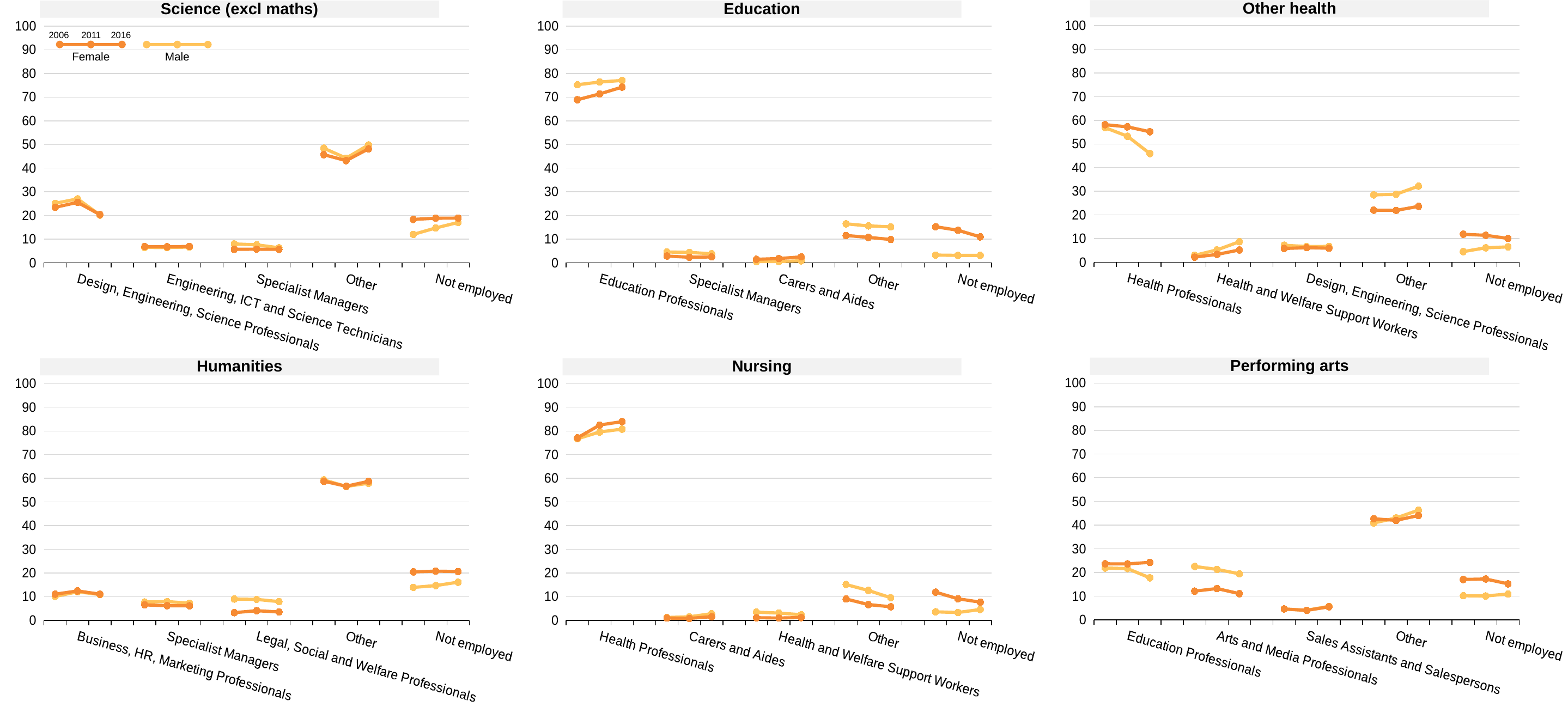

Other health
Science (excl maths)
Education

### Chart

| Category | Male | Female |
|---|---|---|
|  | 56.89036885245902 | 58.15959741193386 |
| Health Professionals | 53.26944194868724 | 57.21699162280377 |
|  | 45.941198930889655 | 55.169102421750736 |
|  | None | None |
|  | 2.932889344262295 | 2.166991886618055 |
| Health and Welfare Support Workers | 5.231107117899571 | 3.306397805619394 |
|  | 8.697976326842307 | 5.203613120067221 |
|  | None | None |
|  | 7.197745901639344 | 5.828283865667043 |
| Design, Engineering, Science Professionals | 6.638714185883996 | 6.167988731559048 |
|  | 6.704849179075984 | 5.941841971011014 |
|  | None | None |
|  | 28.47079918032786 | 22.008832289206133 |
| Other | 28.75112309074574 | 21.917858996219163 |
|  | 32.157311951126374 | 23.614320439336165 |
|  | None | None |
|  | 4.508196721311475 | 11.83629454657492 |
| Not employed | 6.109613656783468 | 11.390762843798651 |

### Chart

| Category | Male | Female |
|---|---|---|
|  | 25.128950236106068 | 23.431007500944364 |
| Design, Engineering, Science Professionals | 27.012866938901304 | 25.52988047808765 |
|  | 20.174648277773926 | 20.367518190026026 |
|  | None | None |
|  | 6.50199782055939 | 6.837191732772112 |
| Engineering, ICT and Science Technicians | 6.441174204484167 | 6.7357237715803455 |
|  | 6.6463372375077965 | 6.914865367252643 |
|  | None | None |
|  | 7.962223029422448 | 5.703955533970104 |
| Specialist Managers | 7.604592033284536 | 5.7370517928286855 |
|  | 6.320604338484996 | 5.66147963248181 |
|  | None | None |
|  | 48.412640755539414 | 45.701796988829535 |
| Other | 44.2252870020803 | 43.1660026560425 |
|  | 49.81634208884885 | 48.170375484624785 |
|  | None | None |
|  | 11.994188158372685 | 18.326048243483893 |
| Not employed | 14.71607982124971 | 18.831341301460824 |

### Chart

| Category | Male | Female |
|---|---|---|
|  | 75.22922102124487 | 68.89542096925044 |
| Education Professionals | 76.39095708677405 | 71.37496830896644 |
|  | 77.04822777454969 | 74.2338788550564 |
|  | None | None |
|  | 4.562057398434588 | 2.8439999236510087 |
| Specialist Managers | 4.392852308108839 | 2.3442913884898164 |
|  | 3.8156110788301376 | 2.4825585186151136 |
|  | None | None |
|  | 0.49944092433842713 | 1.4773529804737455 |
| Carers and Aides | 0.5076485718153513 | 1.801740894109693 |
|  | 0.8393053134482535 | 2.498858968507531 |
|  | None | None |
|  | 16.459187476705186 | 11.547784924891685 |
| Other | 15.58142683091917 | 10.732696695681561 |
|  | 15.191426173413365 | 9.840581600052158 |
|  | None | None |
|  | 3.250093179276929 | 15.23544120173312 |
| Not employed | 3.127115202382564 | 13.746302712752472 |
2006
2011
2016
Female
Male
Performing arts
Humanities
Nursing

### Chart

| Category | Male | Female |
|---|---|---|
|  | 21.875 | 23.63293526084224 |
| Education Professionals | 21.62162162162162 | 23.607203151378727 |
|  | 17.729257641921397 | 24.253418922690486 |
|  | None | None |
|  | 22.518382352941178 | 12.099308610936518 |
| Arts and Media Professionals | 21.288411699370606 | 13.196398424310635 |
|  | 19.417758369723433 | 11.024281328495674 |
|  | None | None |
|  | 4.549632352941177 | 4.556882463859209 |
| Sales Assistants and Salespersons | 4.035542391706775 | 3.9673607203151375 |
|  | 5.647743813682679 | 5.470276304772536 |
|  | None | None |
|  | 40.90073529411765 | 42.67756128221245 |
| Other | 43.0211032950759 | 42.00900393922342 |
|  | 46.317321688500726 | 44.069215740999155 |
|  | None | None |
|  | 10.15625 | 17.03331238214959 |
| Not employed | 10.033320992225102 | 17.22003376477209 |

### Chart

| Category | Male | Female |
|---|---|---|
|  | 10.082537627447808 | 11.031710585082626 |
| Business, HR, Marketing Professionals | 12.049792531120332 | 12.398011816561944 |
|  | 10.883208326955456 | 11.041808790566222 |
|  | None | None |
|  | 7.719695743647839 | 6.520768200089326 |
| Specialist Managers | 7.900414937759336 | 6.152114789458876 |
|  | 7.209551507729986 | 6.120261183120554 |
|  | None | None |
|  | 8.982035928143713 | 3.2246538633318442 |
| Legal, Social and Welfare Professionals | 8.8298755186722 | 4.0420144424645965 |
|  | 7.883055257921323 | 3.5181756164116553 |
|  | None | None |
|  | 59.31380482278686 | 58.77623939258597 |
| Other | 56.56431535269709 | 56.65384976085528 |
|  | 57.92132251645492 | 58.71747393041613 |
|  | None | None |
|  | 13.901925877973781 | 20.446627958910227 |
| Not employed | 14.655601659751039 | 20.75400919065929 |

### Chart

| Category | Male | Female |
|---|---|---|
|  | 76.69939577039275 | 77.07629017147978 |
| Health Professionals | 79.57446808510639 | 82.51046025104603 |
|  | 80.7787903893952 | 83.96256952005415 |
|  | None | None |
|  | 1.1706948640483383 | 0.9408985377377703 |
| Carers and Aides | 1.4700193423597678 | 0.7929866507272365 |
|  | 2.7892847279756974 | 1.5095783185710503 |
|  | None | None |
|  | 3.4365558912386707 | 1.0753126145574519 |
| Health and Welfare Support Workers | 3.056092843326886 | 0.9603506674636381 |
|  | 2.3474178403755865 | 1.150575287643822 |
|  | None | None |
|  | 15.105740181268875 | 9.013889454604715 |
| Other | 12.611218568665368 | 6.6427575214185985 |
|  | 9.527754763877363 | 5.717564664685282 |
|  | None | None |
|  | 3.5876132930513593 | 11.8936092216203 |
| Not employed | 3.2882011605415857 | 9.093444909344491 |